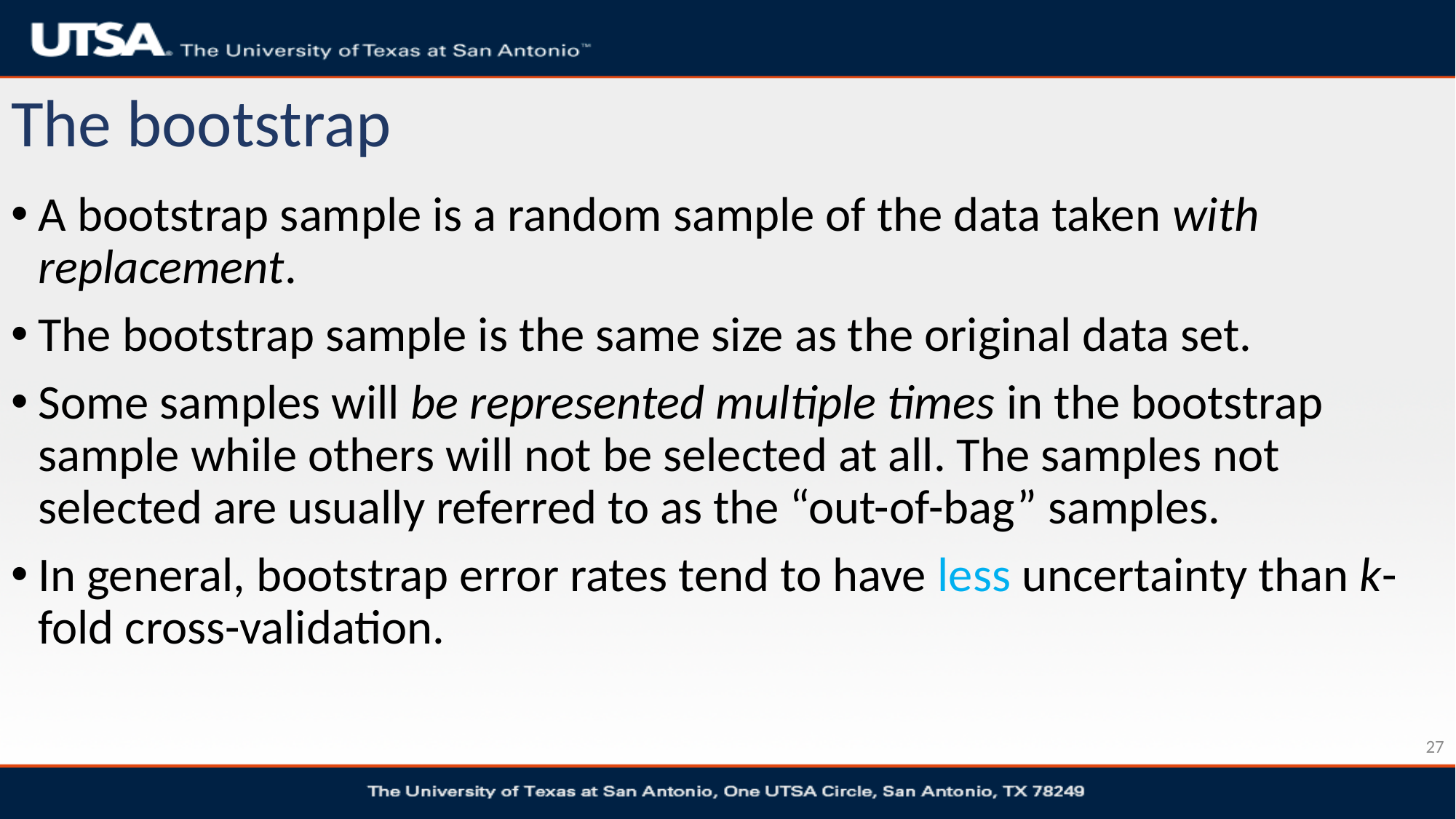

# The bootstrap
A bootstrap sample is a random sample of the data taken with replacement.
The bootstrap sample is the same size as the original data set.
Some samples will be represented multiple times in the bootstrap sample while others will not be selected at all. The samples not selected are usually referred to as the “out-of-bag” samples.
In general, bootstrap error rates tend to have less uncertainty than k-fold cross-validation.

27